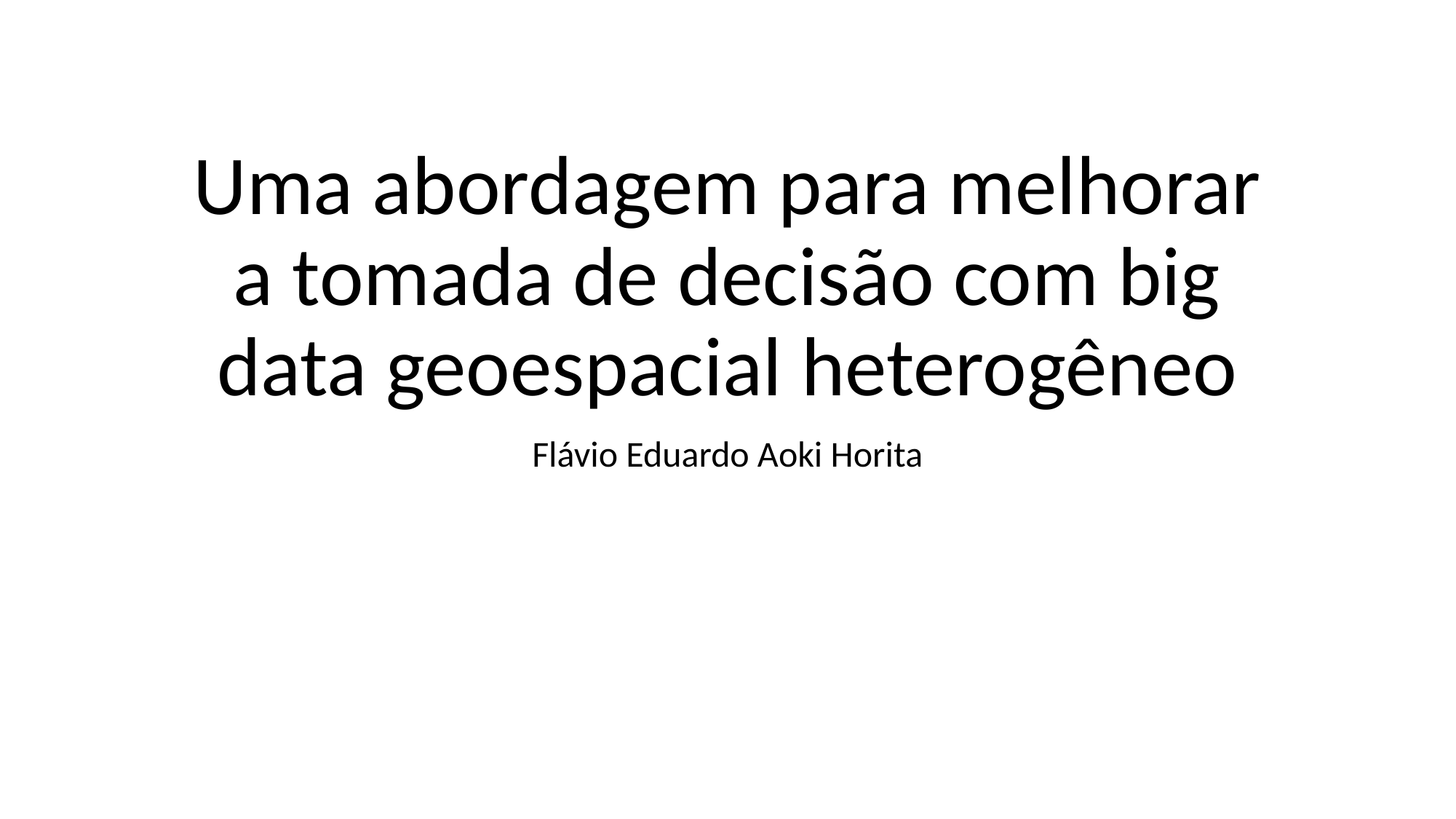

# Uma abordagem para melhorar a tomada de decisão com big data geoespacial heterogêneo
Flávio Eduardo Aoki Horita